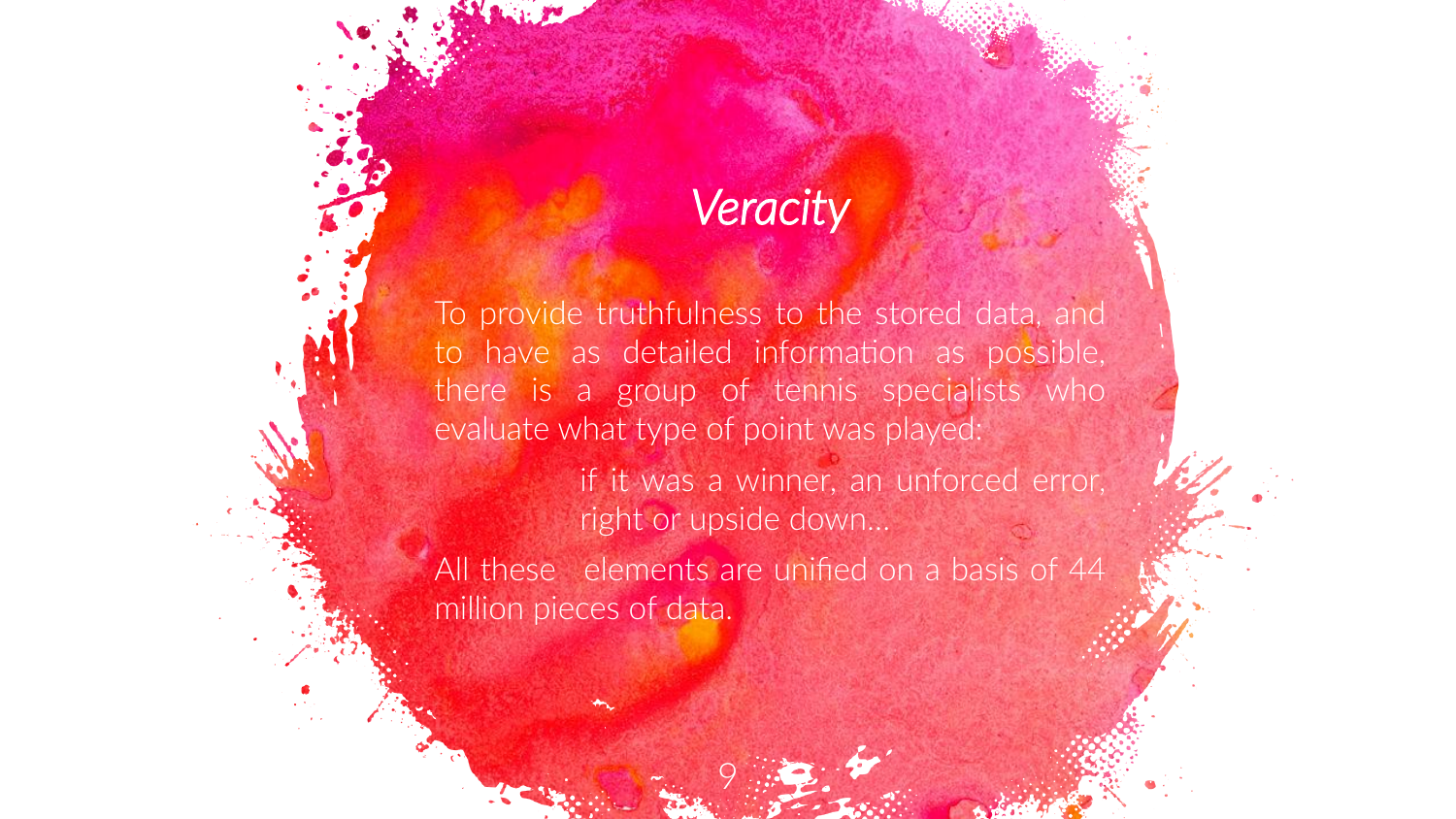

Veracity

To provide truthfulness to the stored data, and to have as detailed information as possible, there is a group of tennis specialists who evaluate what type of point was played:
	if it was a winner, an unforced error, 	right or upside down…
All these 	elements are unified on a basis of 44 million pieces of data.
9